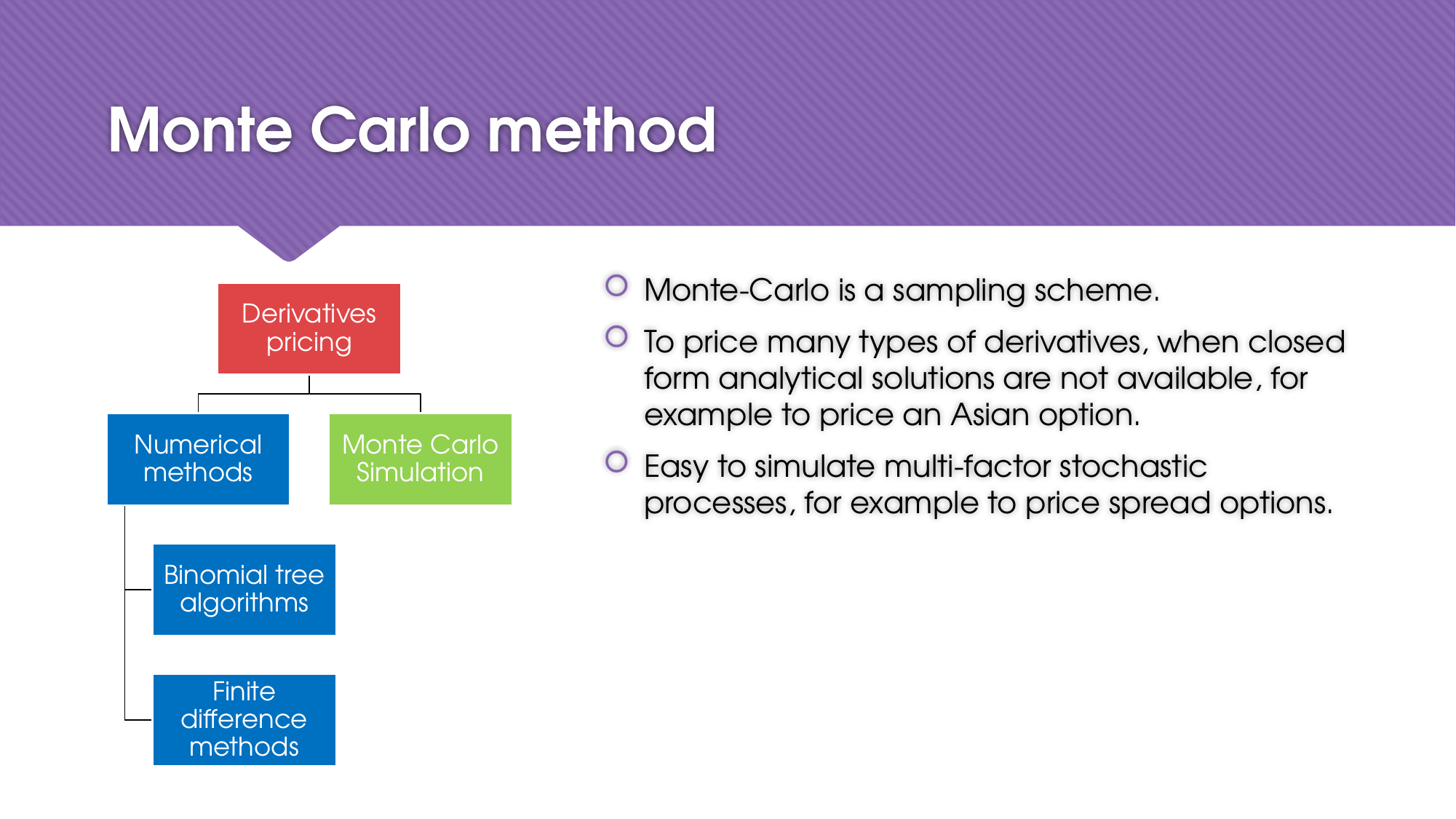

# Monte Carlo method
Monte-Carlo is a sampling scheme.
To price many types of derivatives, when closed form analytical solutions are not available, for example to price an Asian option.
Easy to simulate multi-factor stochastic processes, for example to price spread options.
Derivatives pricing
Numerical methods
Binomial tree algorithms
Finite difference methods
Monte Carlo Simulation